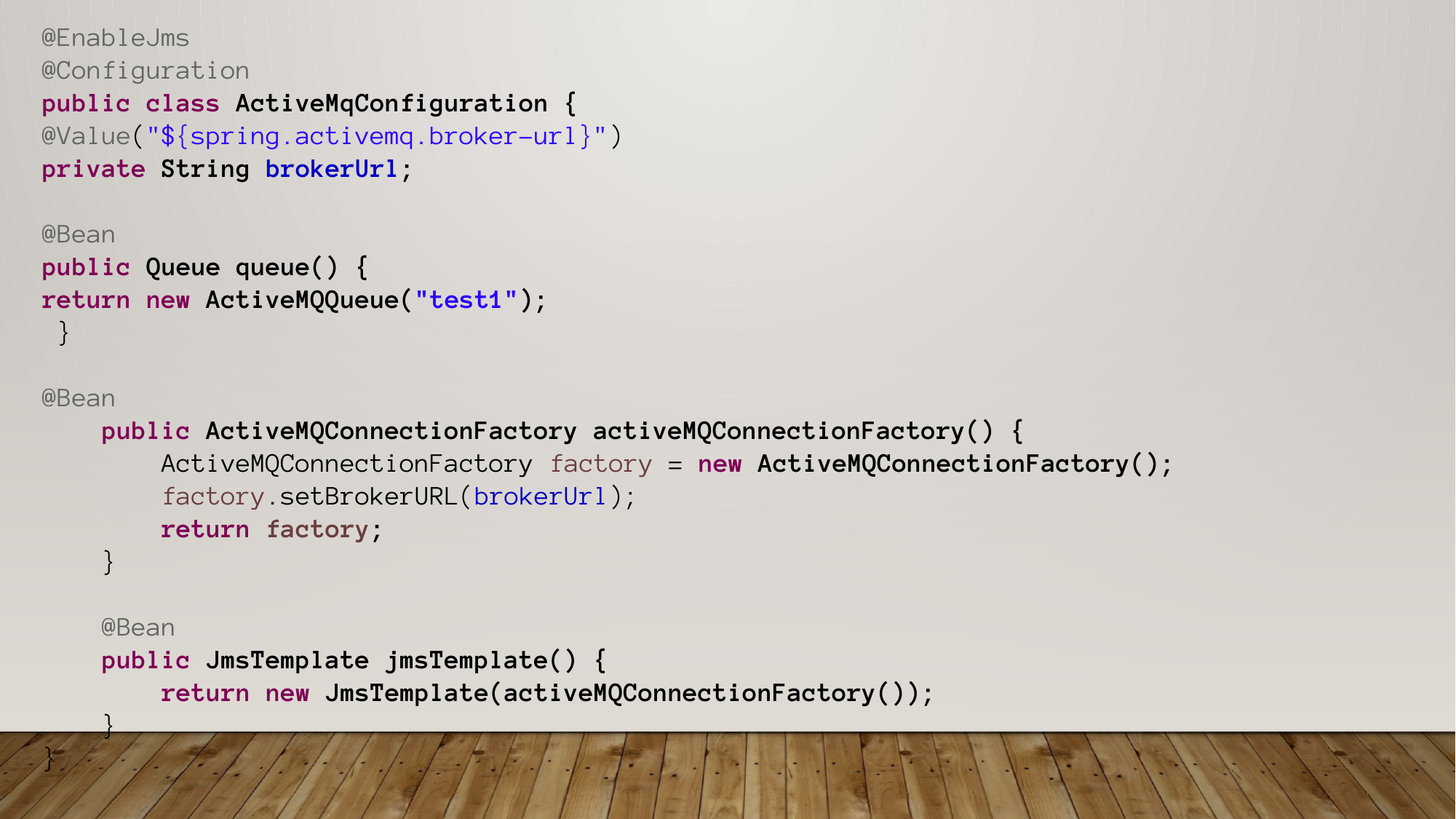

@EnableJms
@Configuration
public class ActiveMqConfiguration {
@Value("${spring.activemq.broker-url}")
private String brokerUrl;

@Bean
public Queue queue() {
return new ActiveMQQueue("test1");
 }

@Bean
    public ActiveMQConnectionFactory activeMQConnectionFactory() {
        ActiveMQConnectionFactory factory = new ActiveMQConnectionFactory();
        factory.setBrokerURL(brokerUrl);
        return factory;
    }

    @Bean
    public JmsTemplate jmsTemplate() {
        return new JmsTemplate(activeMQConnectionFactory());
    }
}